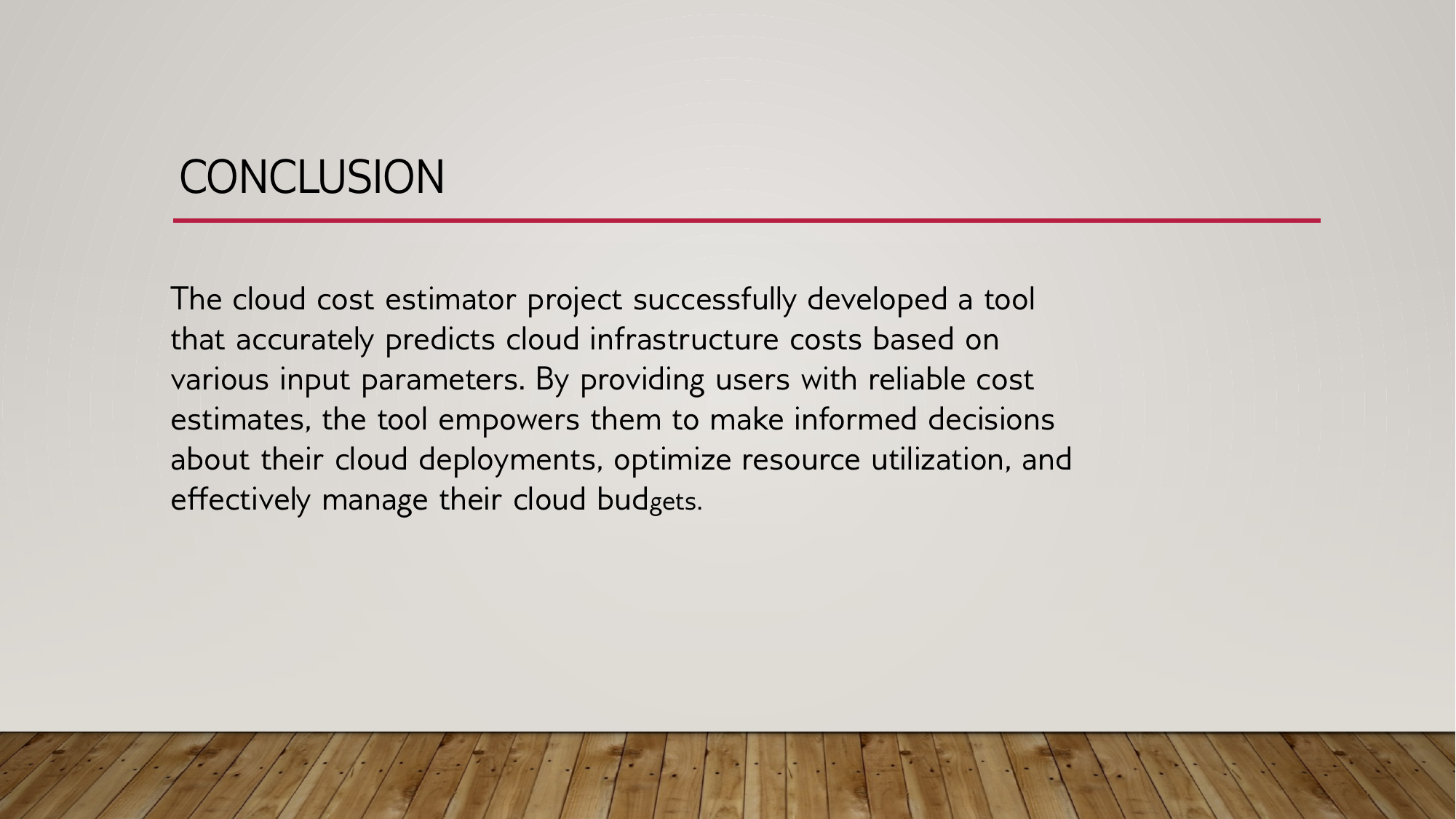

# conclusion
The cloud cost estimator project successfully developed a tool that accurately predicts cloud infrastructure costs based on various input parameters. By providing users with reliable cost estimates, the tool empowers them to make informed decisions about their cloud deployments, optimize resource utilization, and effectively manage their cloud budgets.